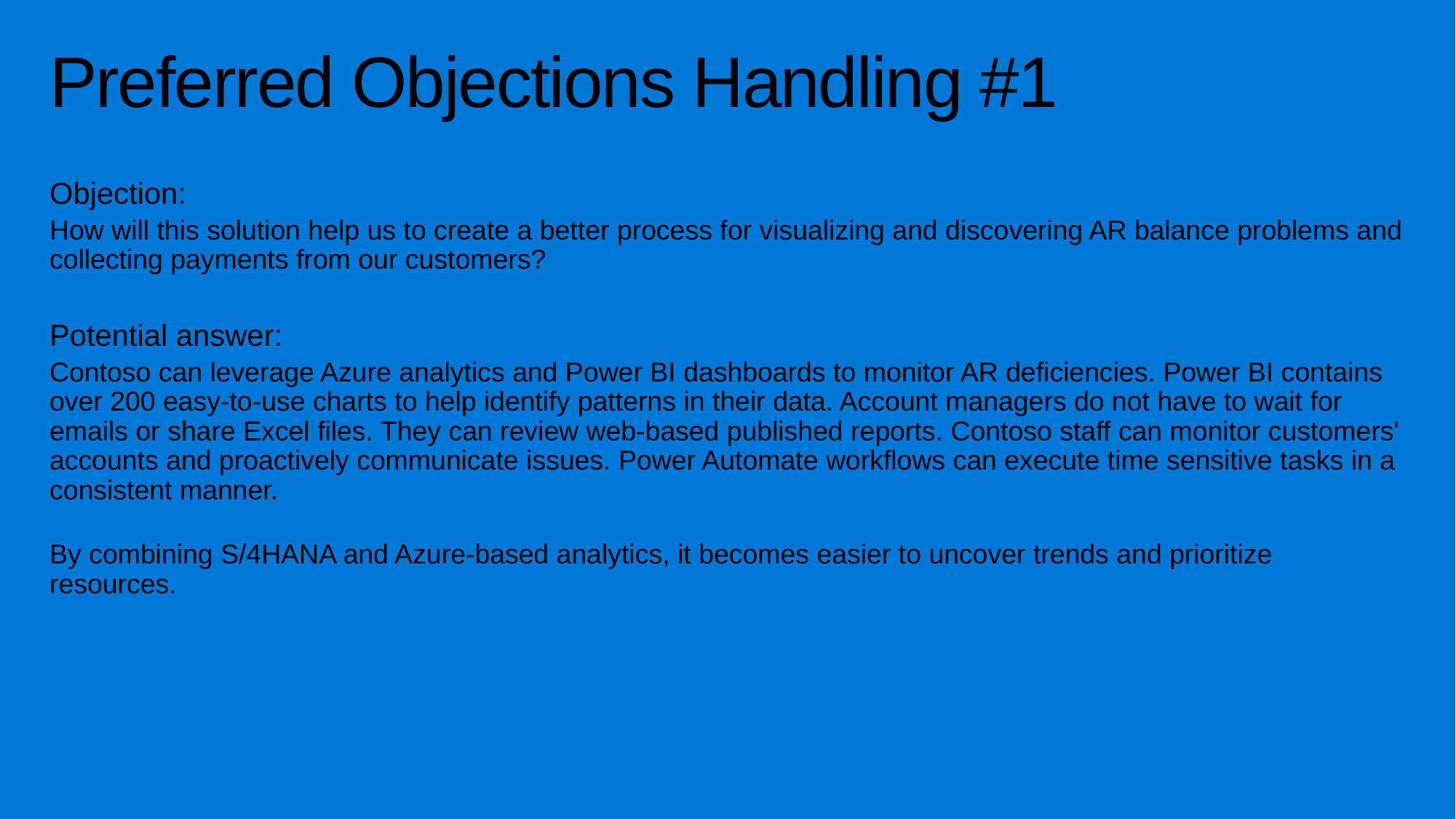

# Preferred Objections Handling #1
Objection:
How will this solution help us to create a better process for visualizing and discovering AR balance problems and collecting payments from our customers?

Potential answer:
Contoso can leverage Azure analytics and Power BI dashboards to monitor AR deficiencies. Power BI contains over 200 easy-to-use charts to help identify patterns in their data. Account managers do not have to wait for emails or share Excel files. They can review web-based published reports. Contoso staff can monitor customers' accounts and proactively communicate issues. Power Automate workflows can execute time sensitive tasks in a consistent manner.
By combining S/4HANA and Azure-based analytics, it becomes easier to uncover trends and prioritize resources.